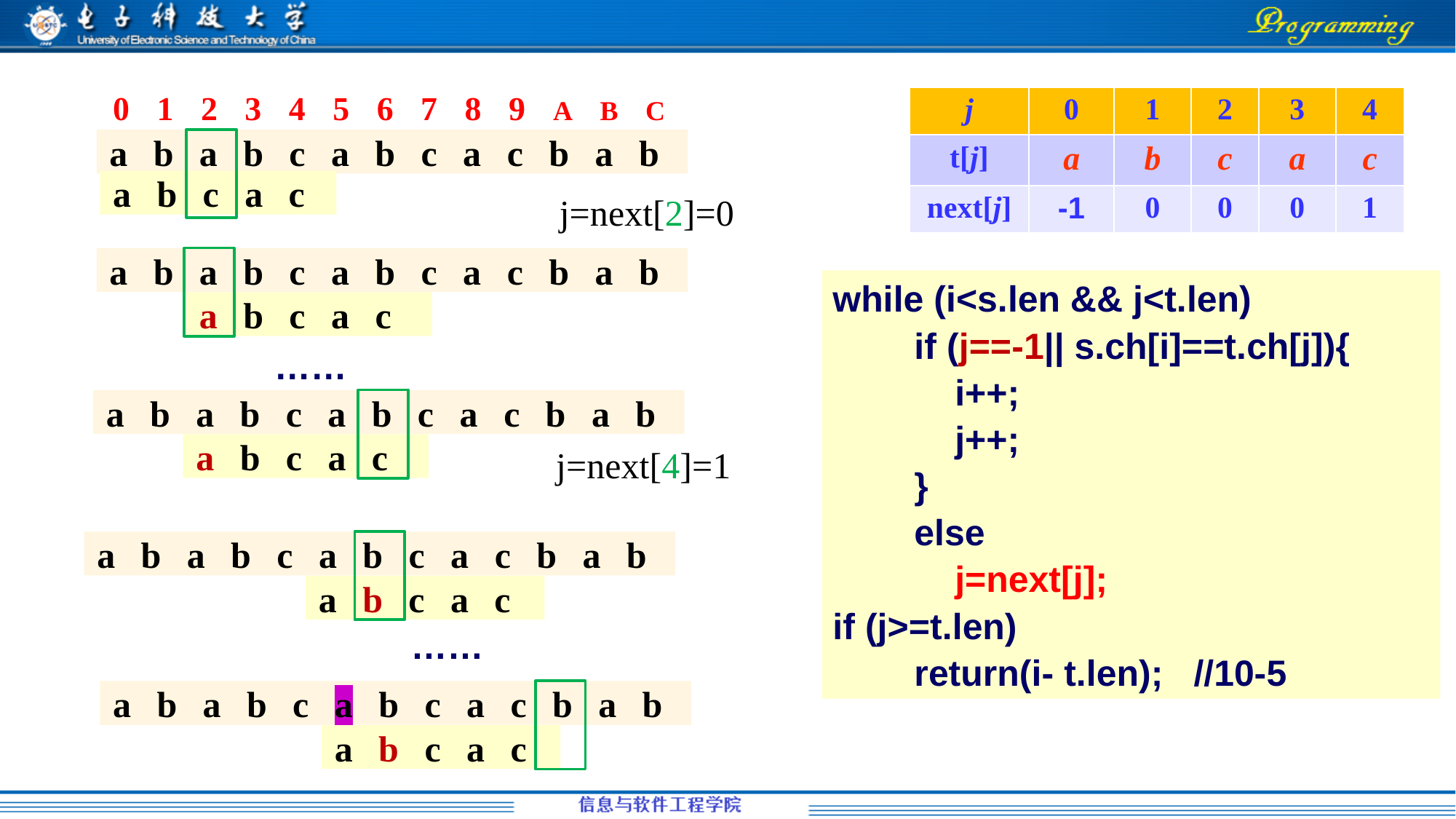

0123456789ABC
| j | 0 | 1 | 2 | 3 | 4 |
| --- | --- | --- | --- | --- | --- |
| t[j] | a | b | c | a | c |
| next[j] | -1 | 0 | 0 | 0 | 1 |
ababcabcacbab

abcac
j=next[2]=0
ababcabcacbab

while (i<s.len && j<t.len)
        if (j==-1|| s.ch[i]==t.ch[j]){
            i++;
            j++;
        }
        else
            j=next[j];
if (j>=t.len)
        return(i- t.len);   //10-5
abcac
……
ababcabcacbab

abcac
j=next[4]=1
ababcabcacbab

abcac
……
ababcabcacbab

abcac